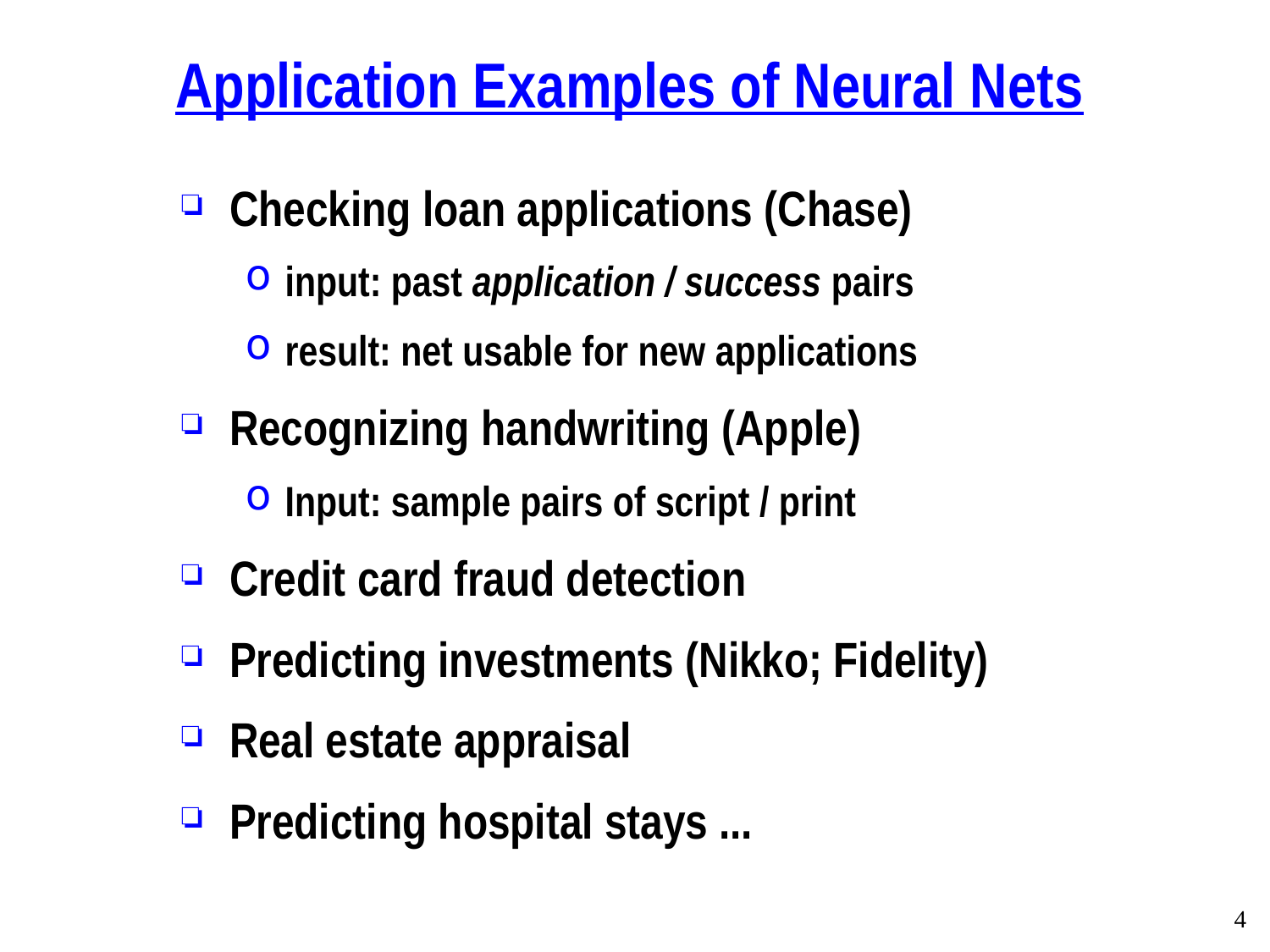

# Application Examples of Neural Nets
Checking loan applications (Chase)
input: past application / success pairs
result: net usable for new applications
Recognizing handwriting (Apple)
Input: sample pairs of script / print
Credit card fraud detection
Predicting investments (Nikko; Fidelity)
Real estate appraisal
Predicting hospital stays ...